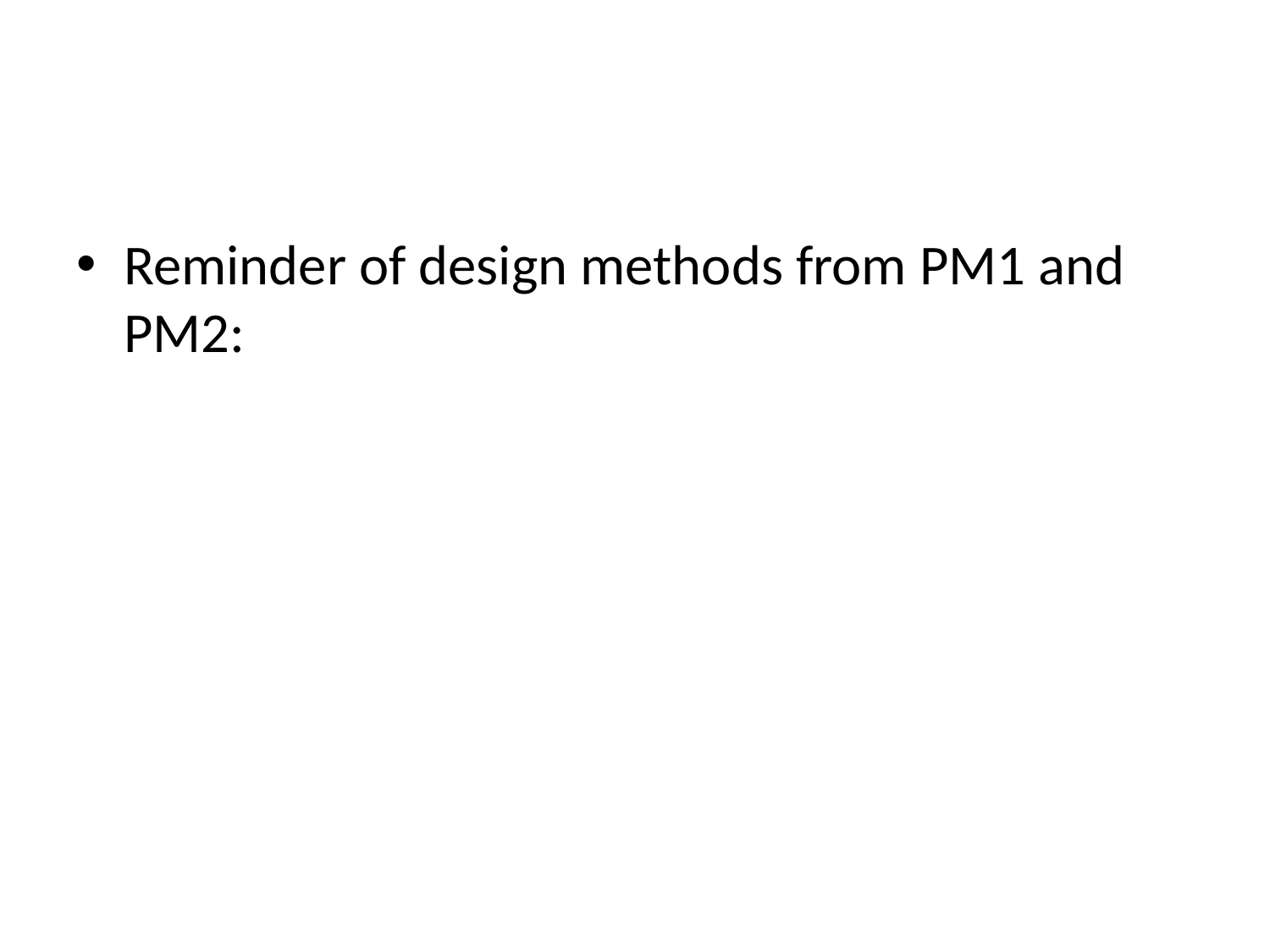

#
Reminder of design methods from PM1 and PM2: